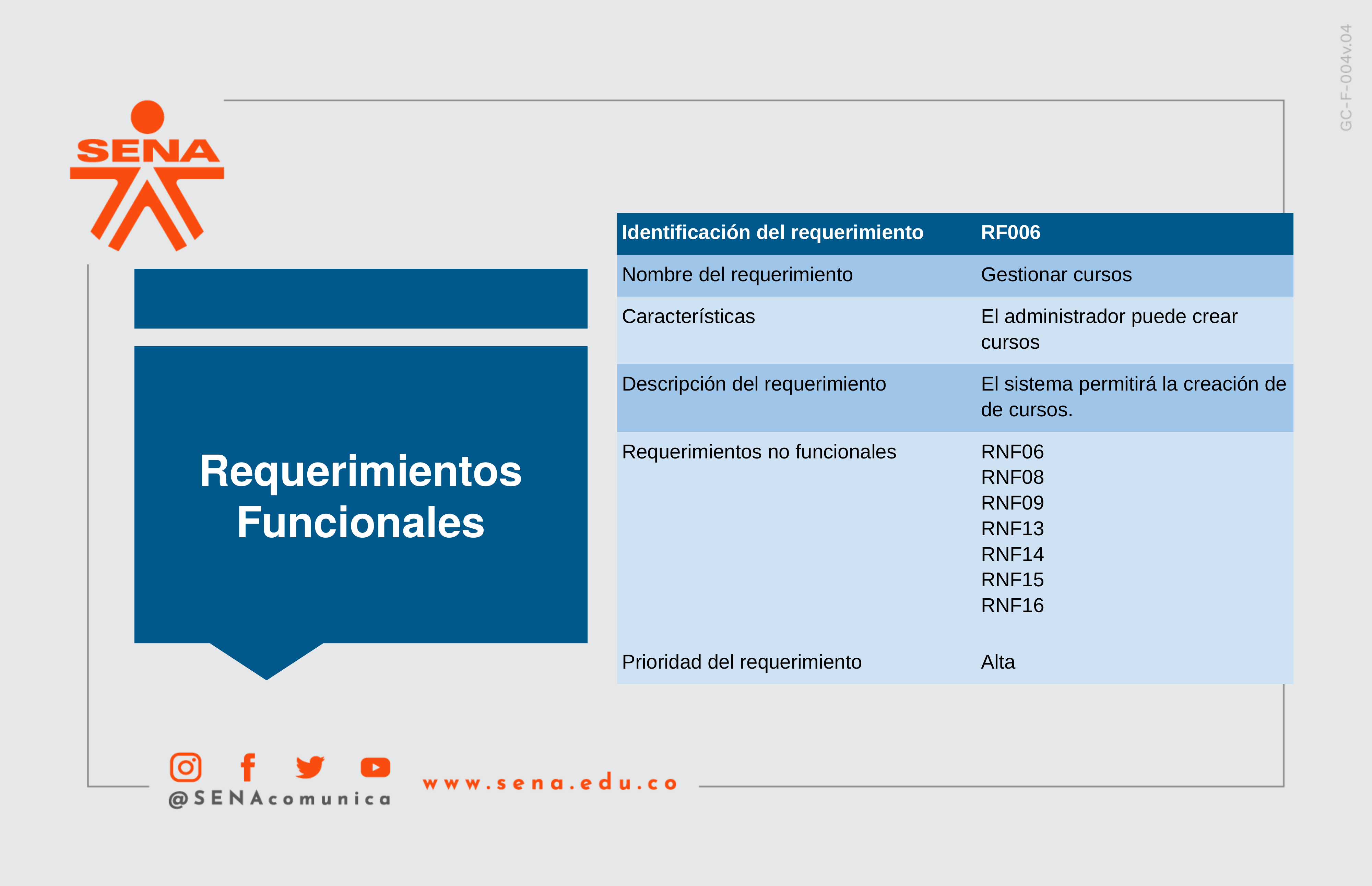

| Identificación del requerimiento | RF006 |
| --- | --- |
| Nombre del requerimiento | Gestionar cursos |
| Características | El administrador puede crear cursos |
| Descripción del requerimiento | El sistema permitirá la creación de de cursos. |
| Requerimientos no funcionales | RNF06 RNF08 RNF09 RNF13 RNF14 RNF15 RNF16 |
| Prioridad del requerimiento | Alta |

Requerimientos Funcionales